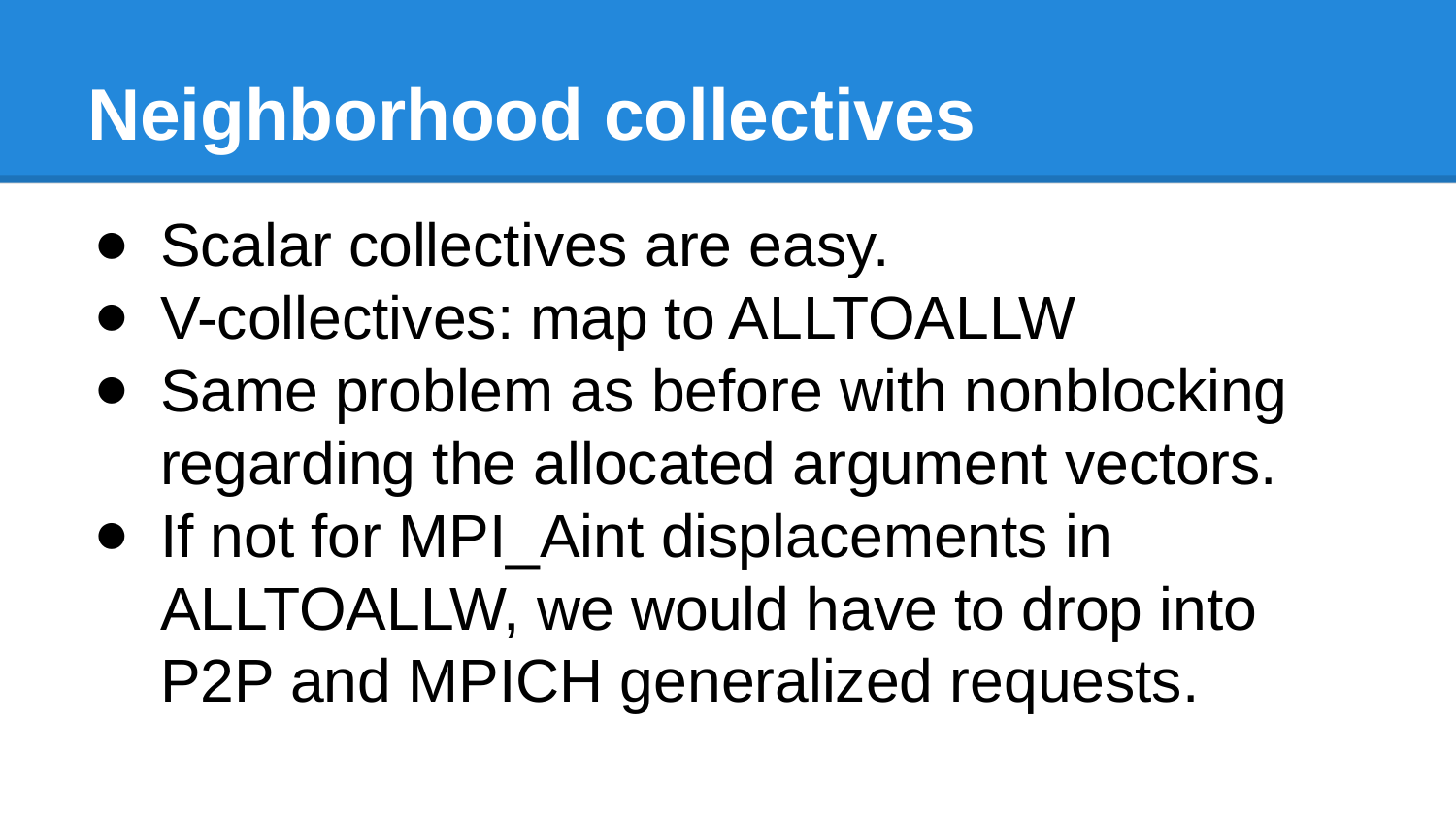

# Neighborhood collectives
Scalar collectives are easy.
V-collectives: map to ALLTOALLW
Same problem as before with nonblocking regarding the allocated argument vectors.
If not for MPI_Aint displacements in ALLTOALLW, we would have to drop into P2P and MPICH generalized requests.